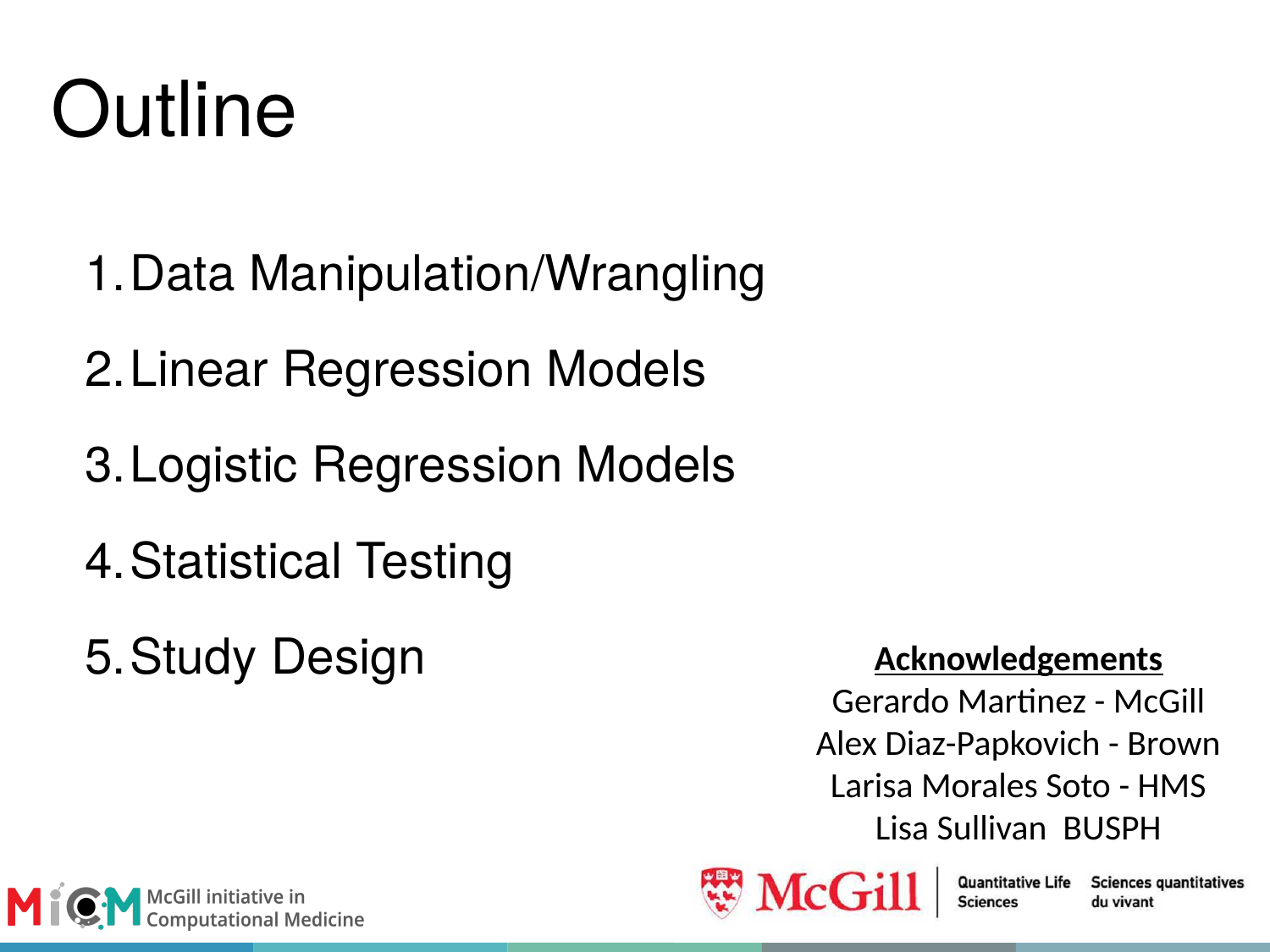

# Outline
Data Manipulation/Wrangling
Linear Regression Models
Logistic Regression Models
Statistical Testing
Study Design
Acknowledgements
Gerardo Martinez - McGill
Alex Diaz-Papkovich - Brown
Larisa Morales Soto - HMS
Lisa Sullivan  BUSPH